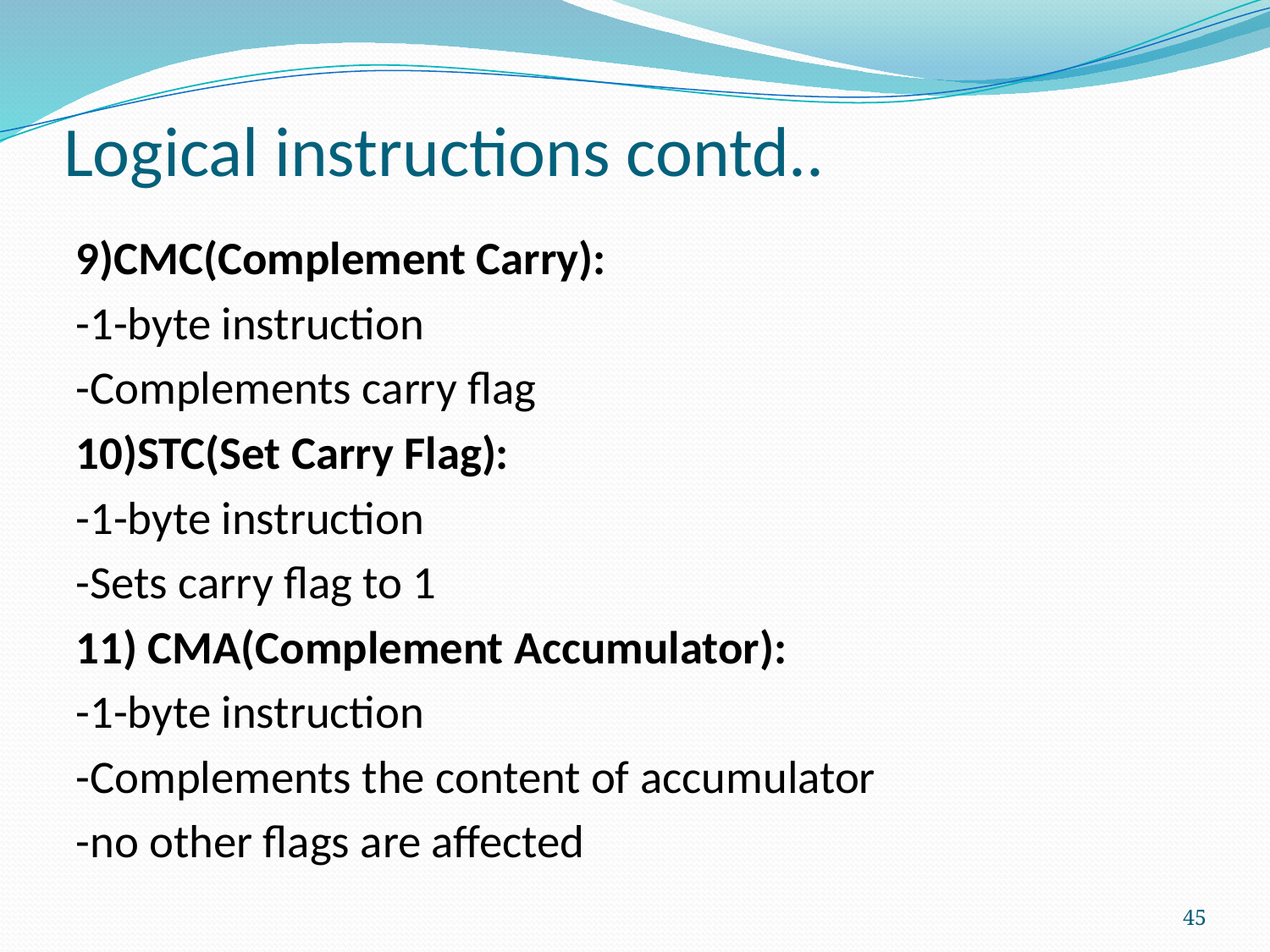

# Logical instructions contd..
9)CMC(Complement Carry):
-1-byte instruction
-Complements carry flag
10)STC(Set Carry Flag):
-1-byte instruction
-Sets carry flag to 1
11) CMA(Complement Accumulator):
-1-byte instruction
-Complements the content of accumulator
-no other flags are affected
45